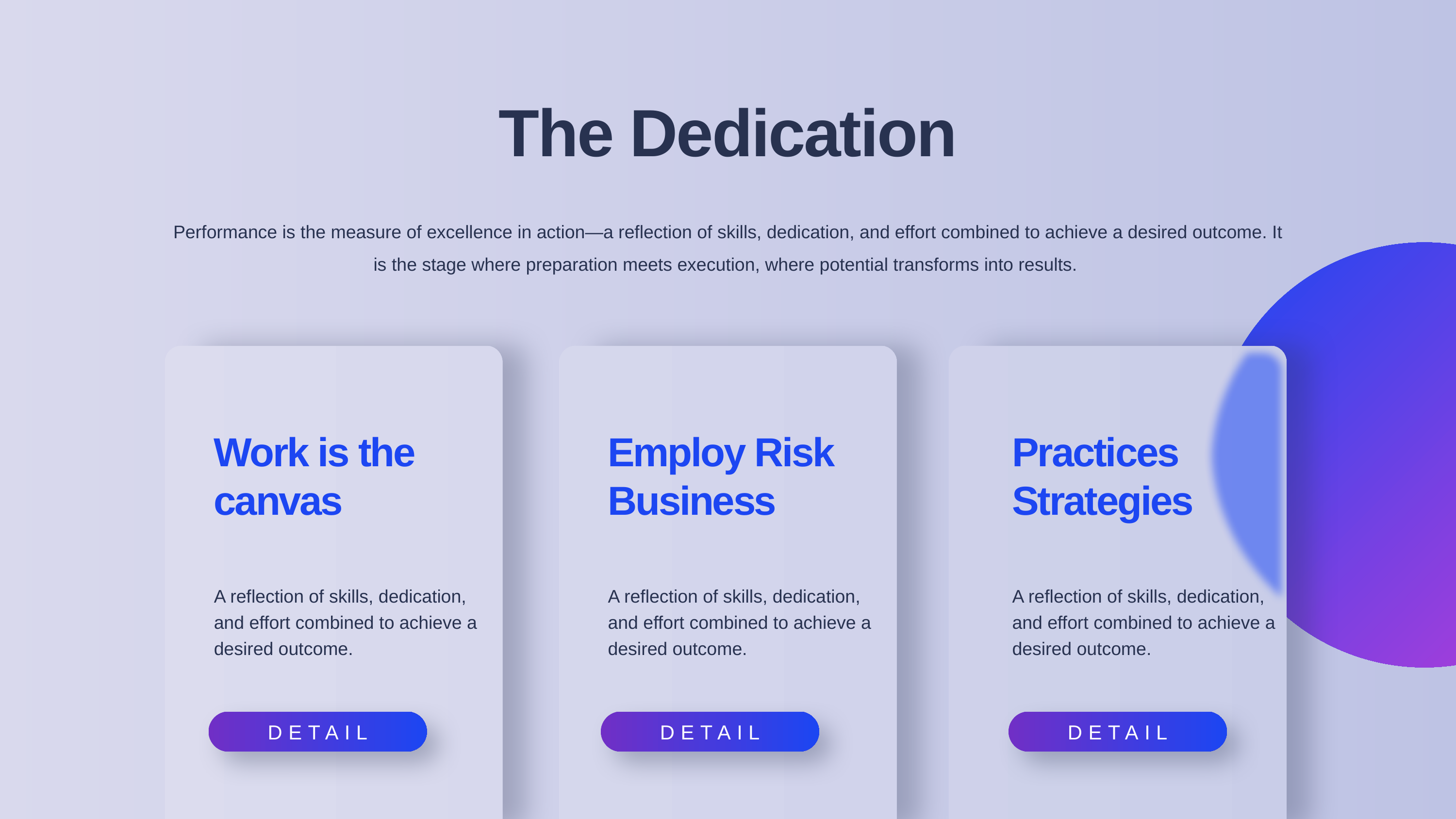

The Dedication
Performance is the measure of excellence in action—a reflection of skills, dedication, and effort combined to achieve a desired outcome. It is the stage where preparation meets execution, where potential transforms into results.

Work is the canvas
Employ Risk Business
Practices Strategies
A reflection of skills, dedication, and effort combined to achieve a desired outcome.
A reflection of skills, dedication, and effort combined to achieve a desired outcome.
A reflection of skills, dedication, and effort combined to achieve a desired outcome.
DETAIL
DETAIL
DETAIL